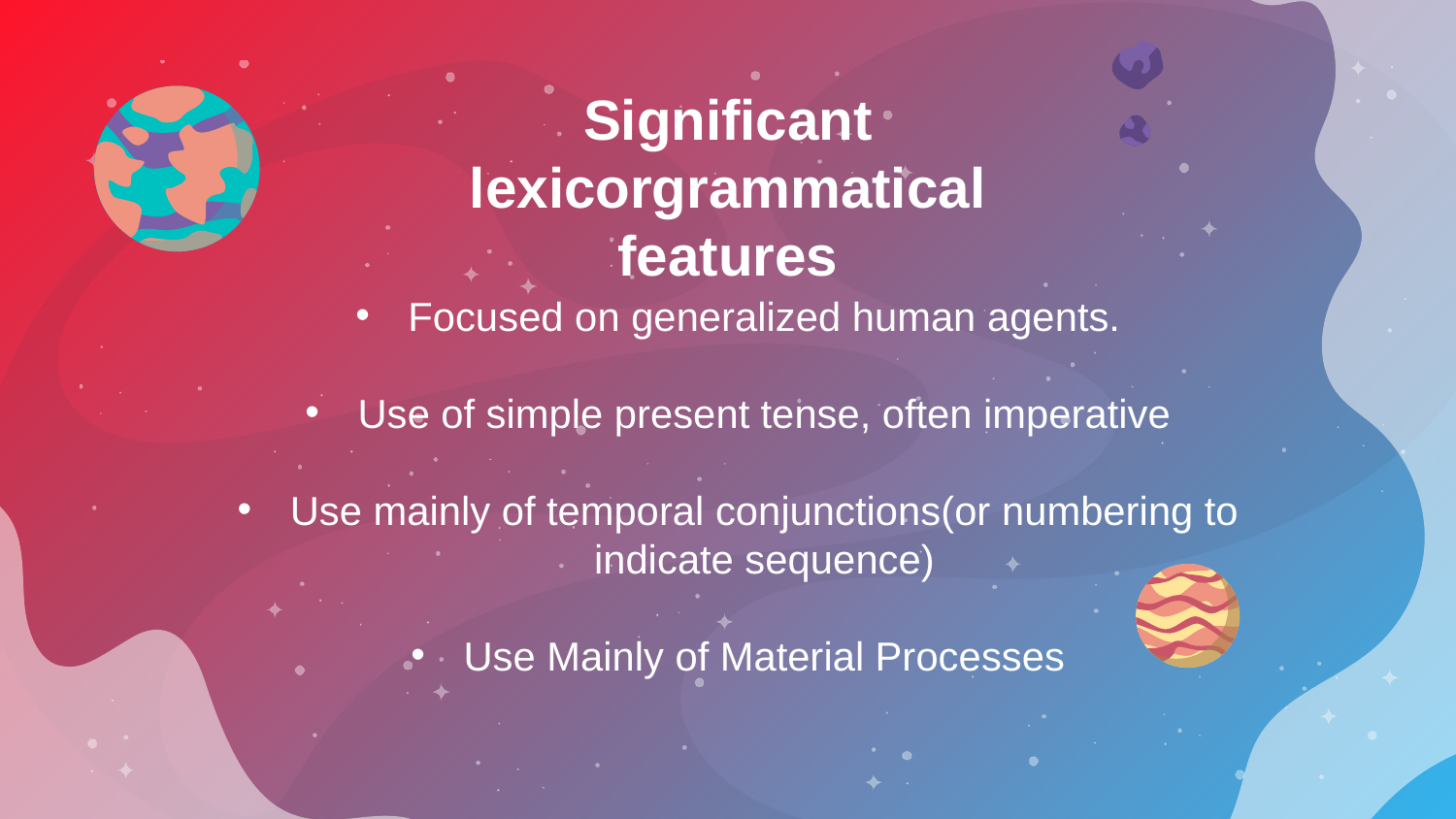

# Significant lexicorgrammatical features
Focused on generalized human agents.

Use of simple present tense, often imperative

Use mainly of temporal conjunctions(or numbering to indicate sequence)

Use Mainly of Material Processes